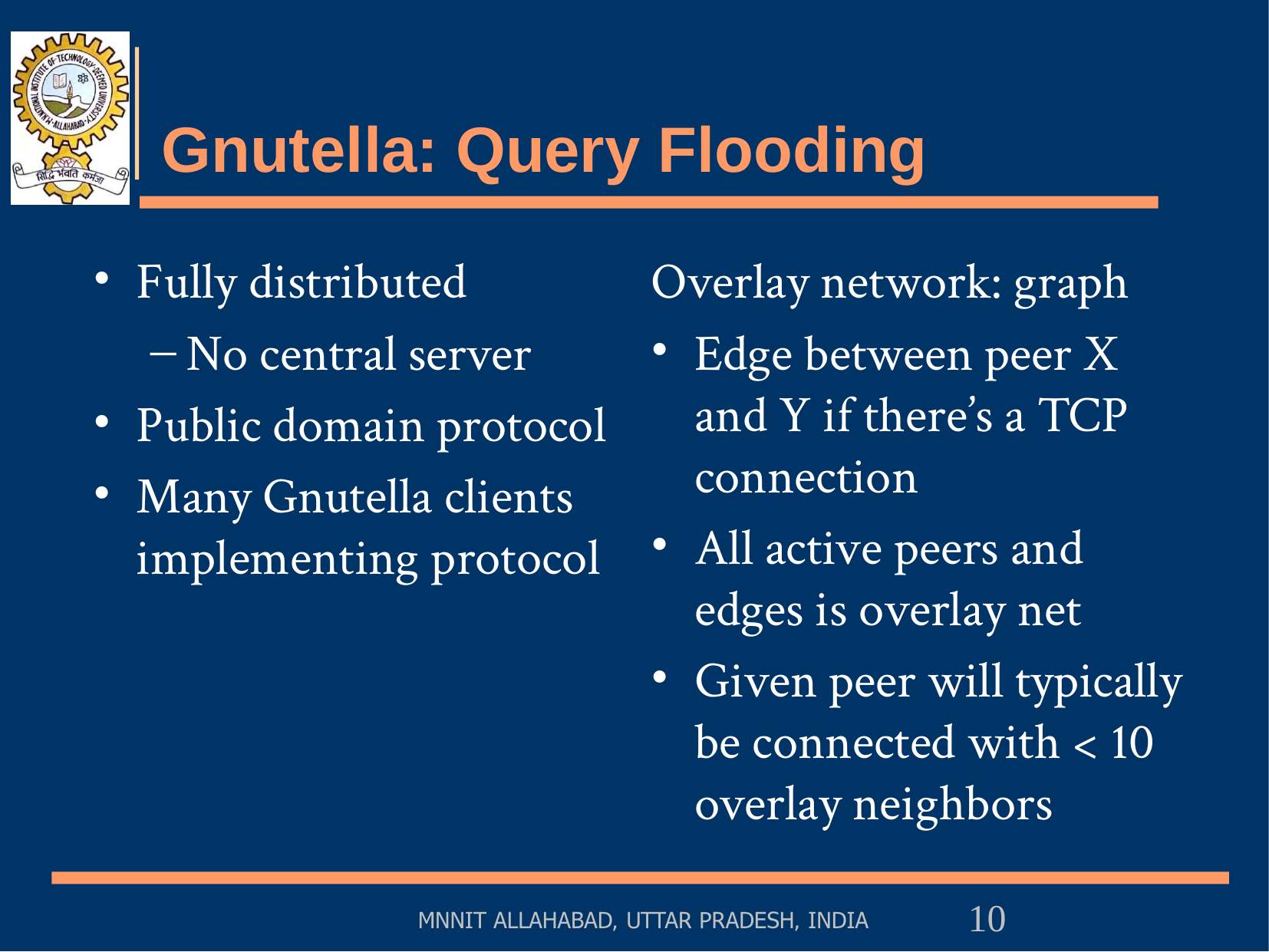

# Gnutella: Query Flooding
Fully distributed
No central server
Public domain protocol
Many Gnutella clients implementing protocol

Overlay network: graph
Edge between peer X and Y if there’s a TCP connection
All active peers and edges is overlay net
Given peer will typically be connected with < 10 overlay neighbors